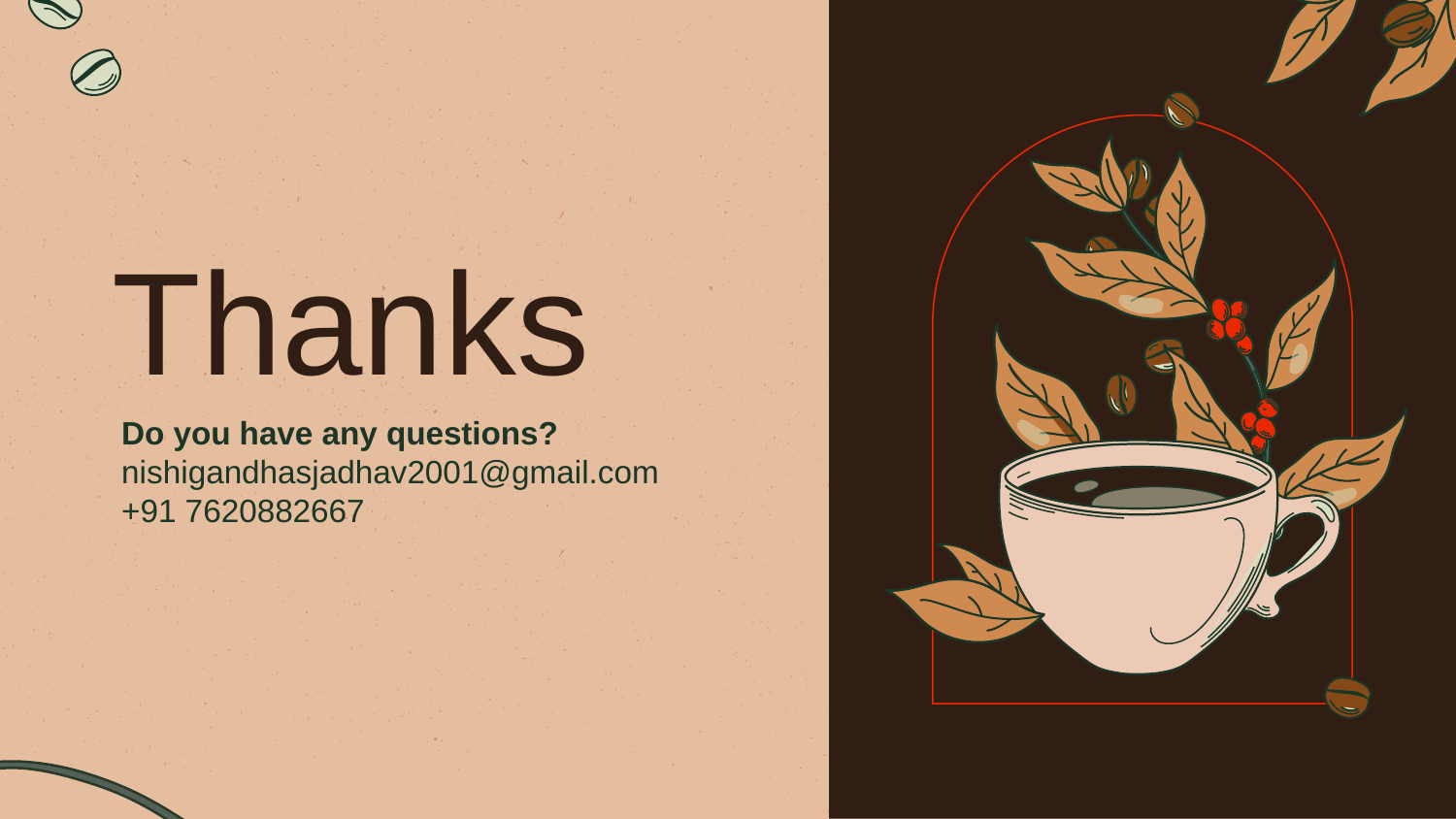

# Thanks

Do you have any questions?
nishigandhasjadhav2001@gmail.com
+91 7620882667